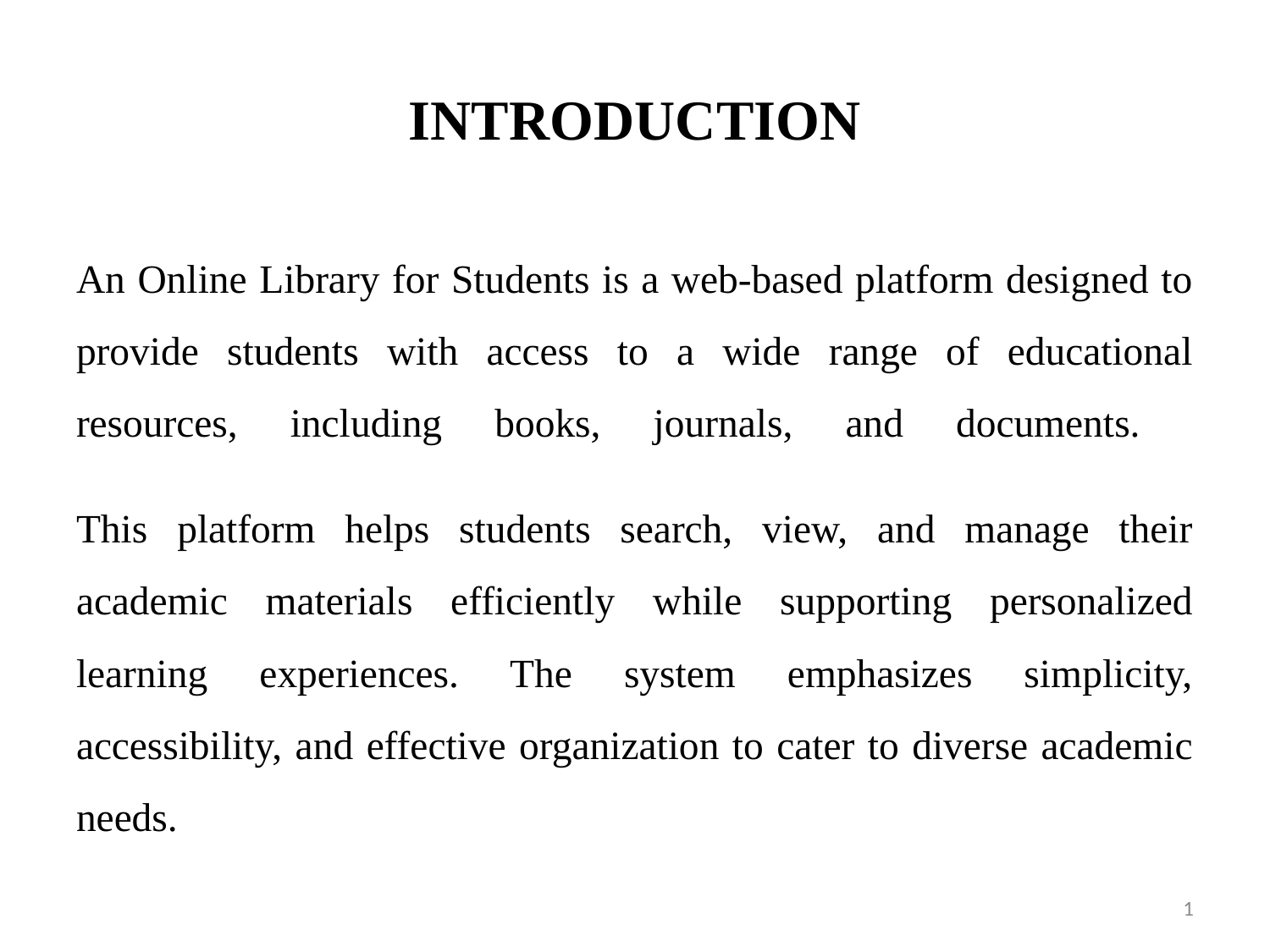

# INTRODUCTION
An Online Library for Students is a web-based platform designed to provide students with access to a wide range of educational resources, including books, journals, and documents.
This platform helps students search, view, and manage their academic materials efficiently while supporting personalized learning experiences. The system emphasizes simplicity, accessibility, and effective organization to cater to diverse academic needs.

1